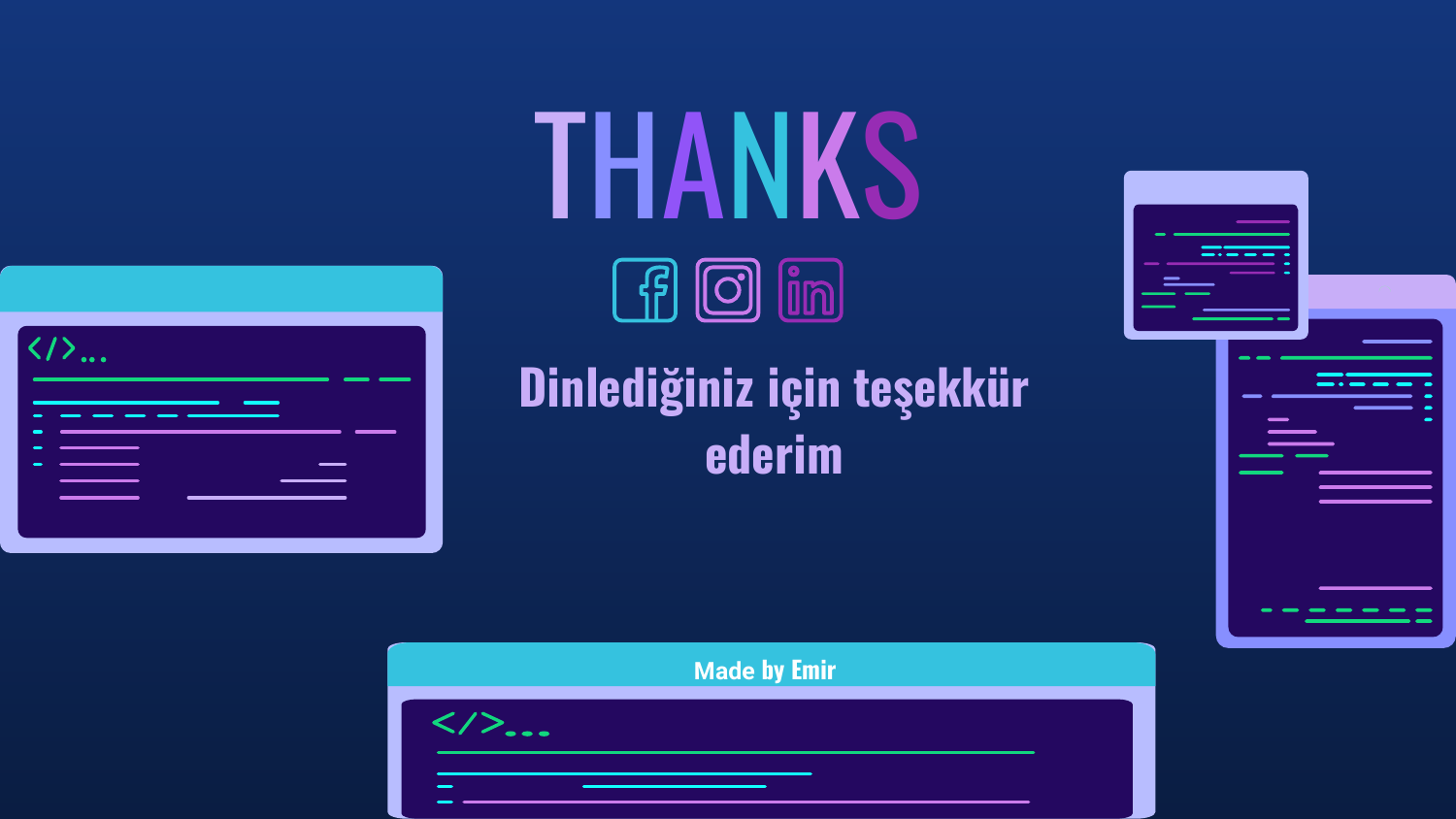

# THANKS

Dinlediğiniz için teşekkür ederim

Made by Emir